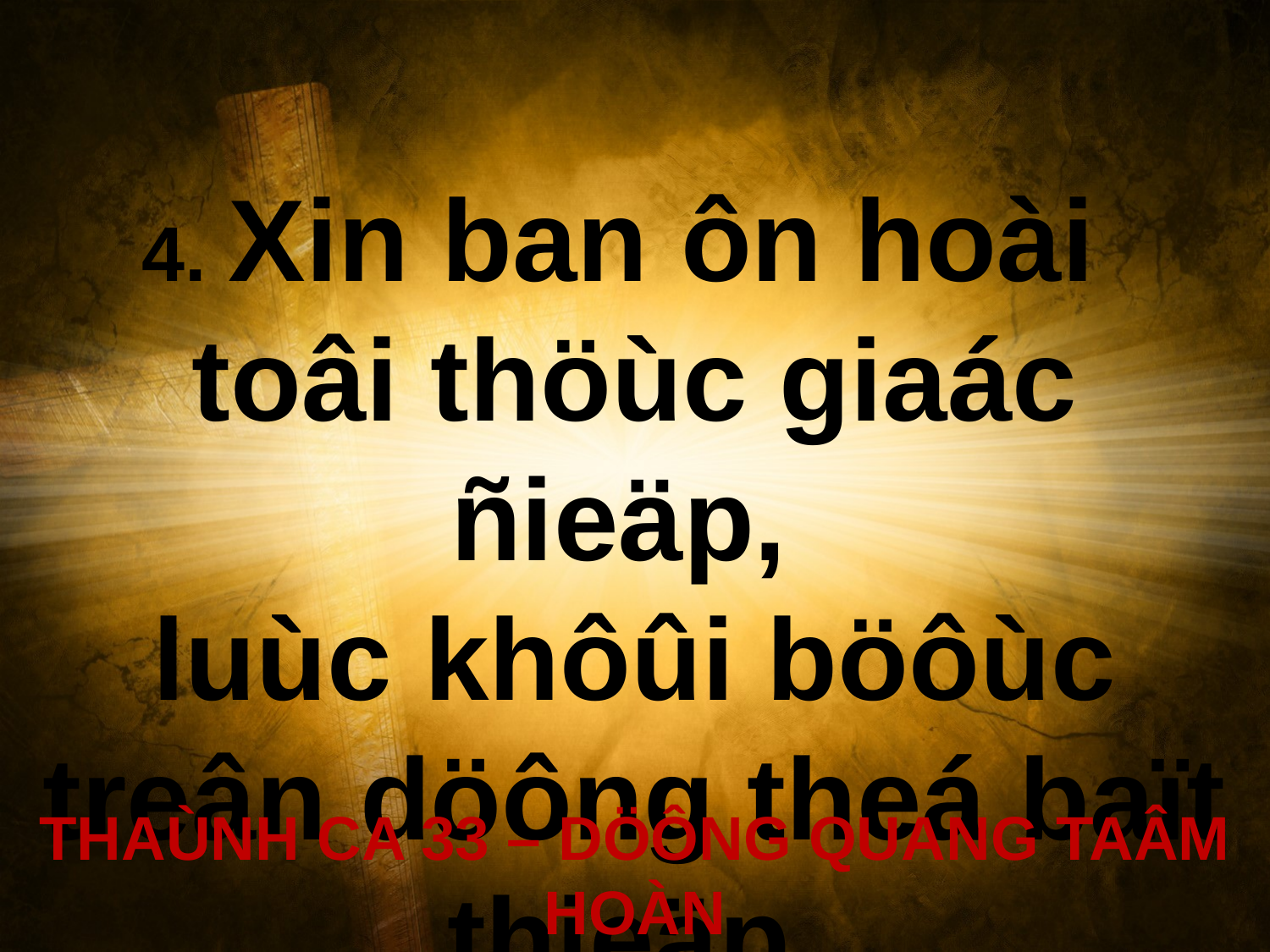

4. Xin ban ôn hoài
toâi thöùc giaác ñieäp,
luùc khôûi böôùc treân döông theá baït thieäp.
THAÙNH CA 33 – DÖÔNG QUANG TAÂM HOÀN